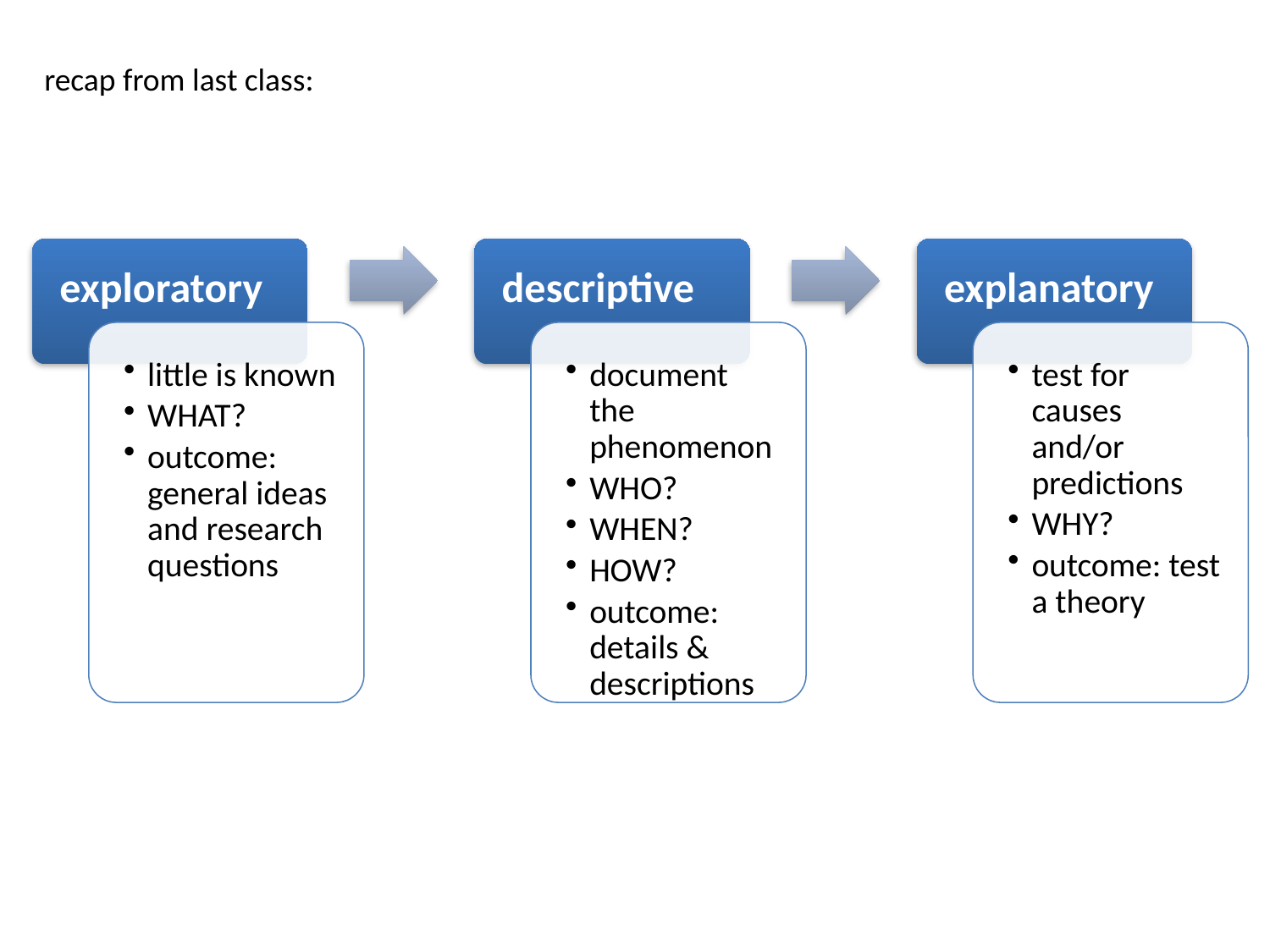

exploratory
little is known
WHAT?
outcome: general ideas and research questions

descriptive
document the phenomenon
WHO?
WHEN?
HOW?
outcome: details & descriptions

explanatory
test for causes and/or predictions
WHY?
outcome: test a theory
recap from last class: